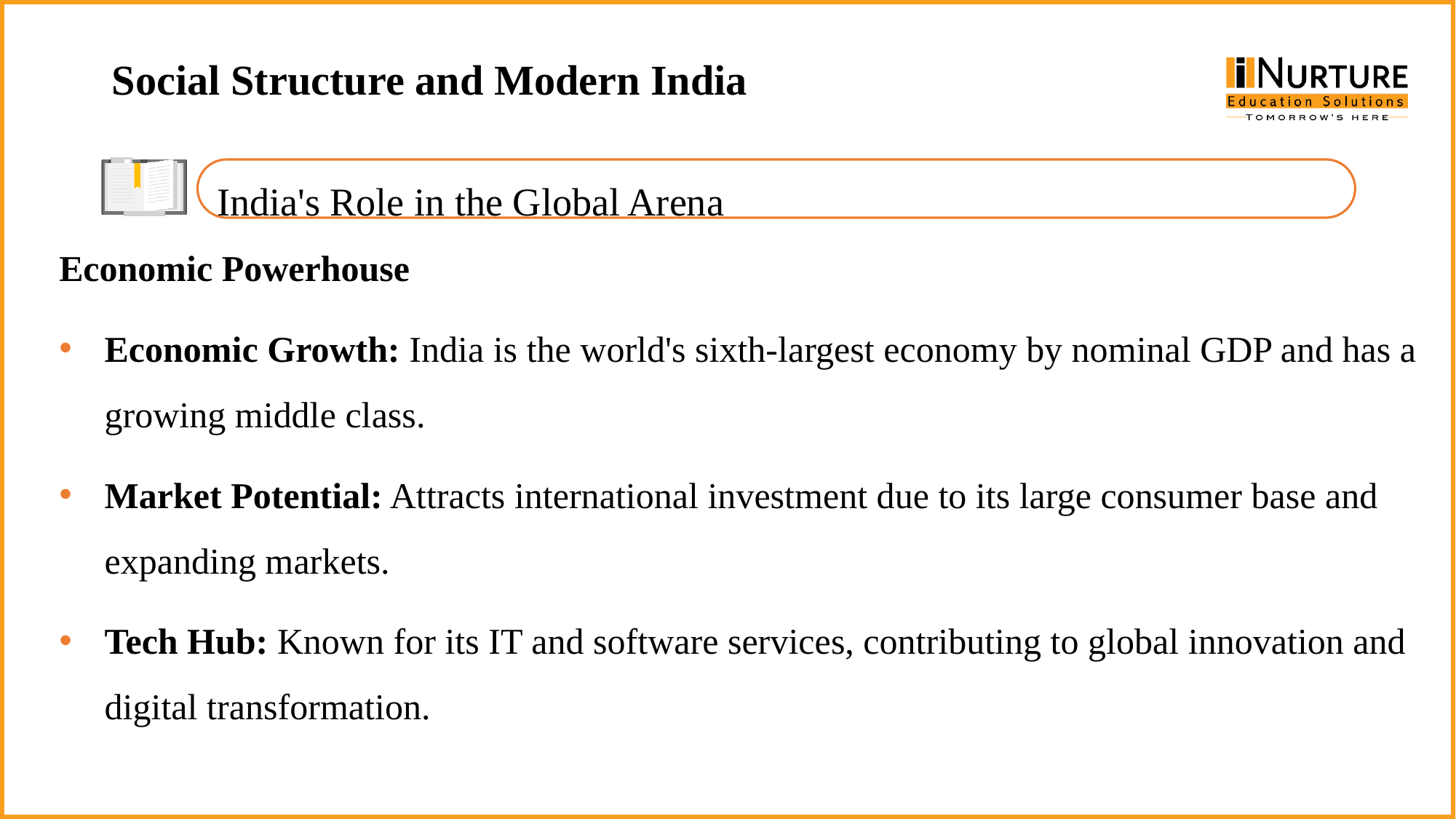

Social Structure and Modern India
India's Role in the Global Arena

Economic Powerhouse
Economic Growth: India is the world's sixth-largest economy by nominal GDP and has a growing middle class.
Market Potential: Attracts international investment due to its large consumer base and expanding markets.
Tech Hub: Known for its IT and software services, contributing to global innovation and digital transformation.